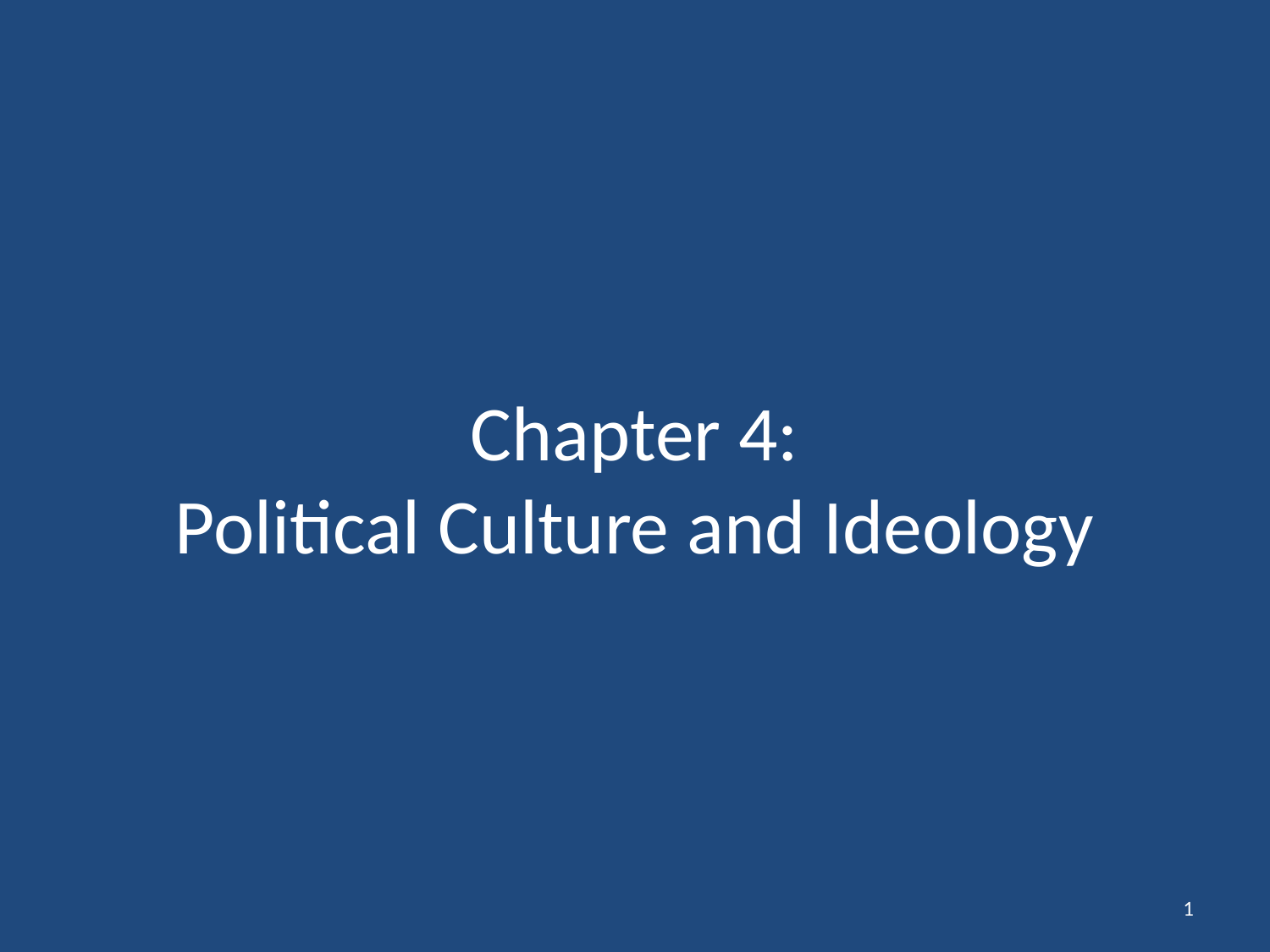

# Chapter 4: Political Culture and Ideology
1